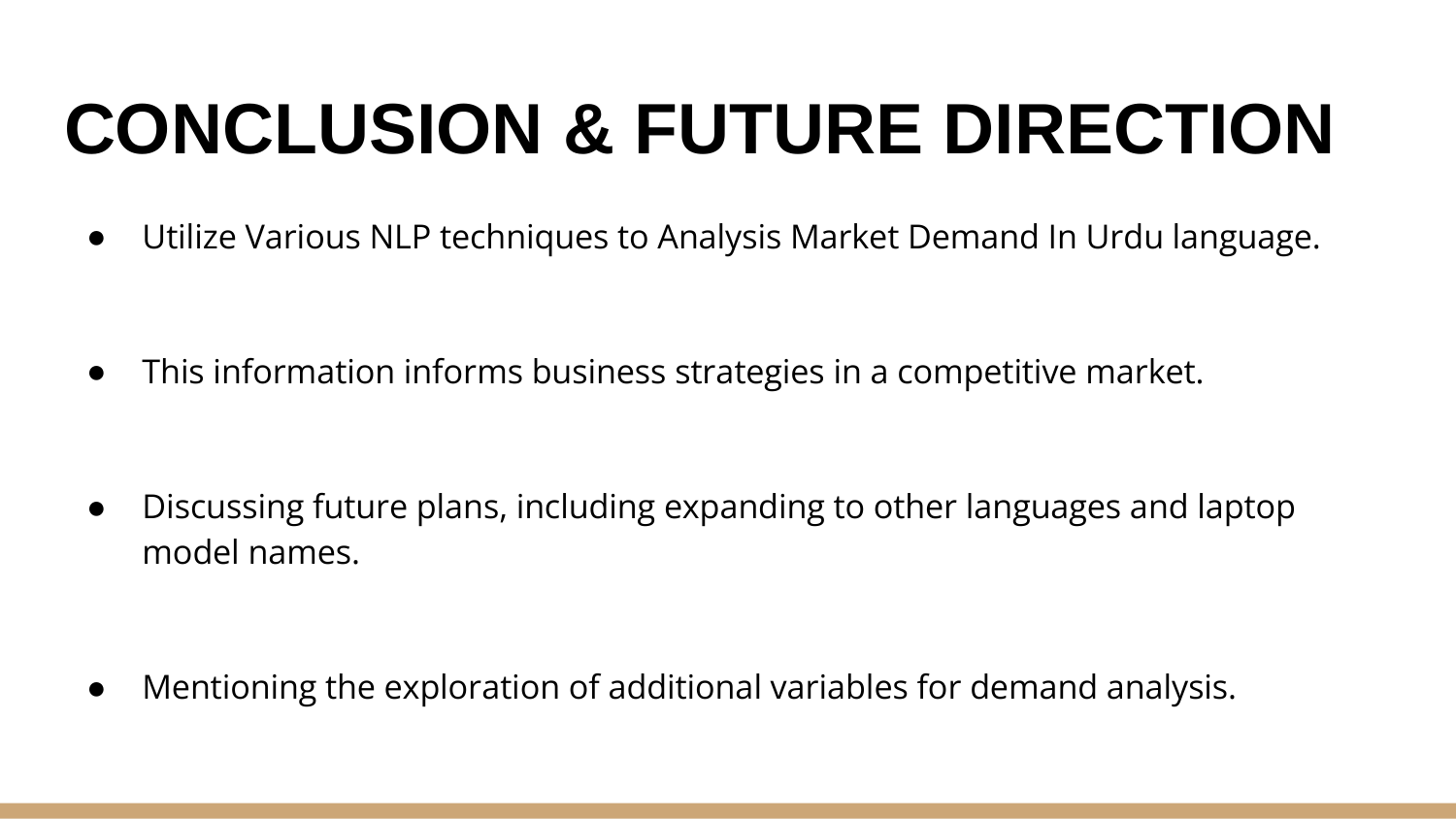

# CONCLUSION & FUTURE DIRECTION
Utilize Various NLP techniques to Analysis Market Demand In Urdu language.

This information informs business strategies in a competitive market.

Discussing future plans, including expanding to other languages and laptop model names.

Mentioning the exploration of additional variables for demand analysis.